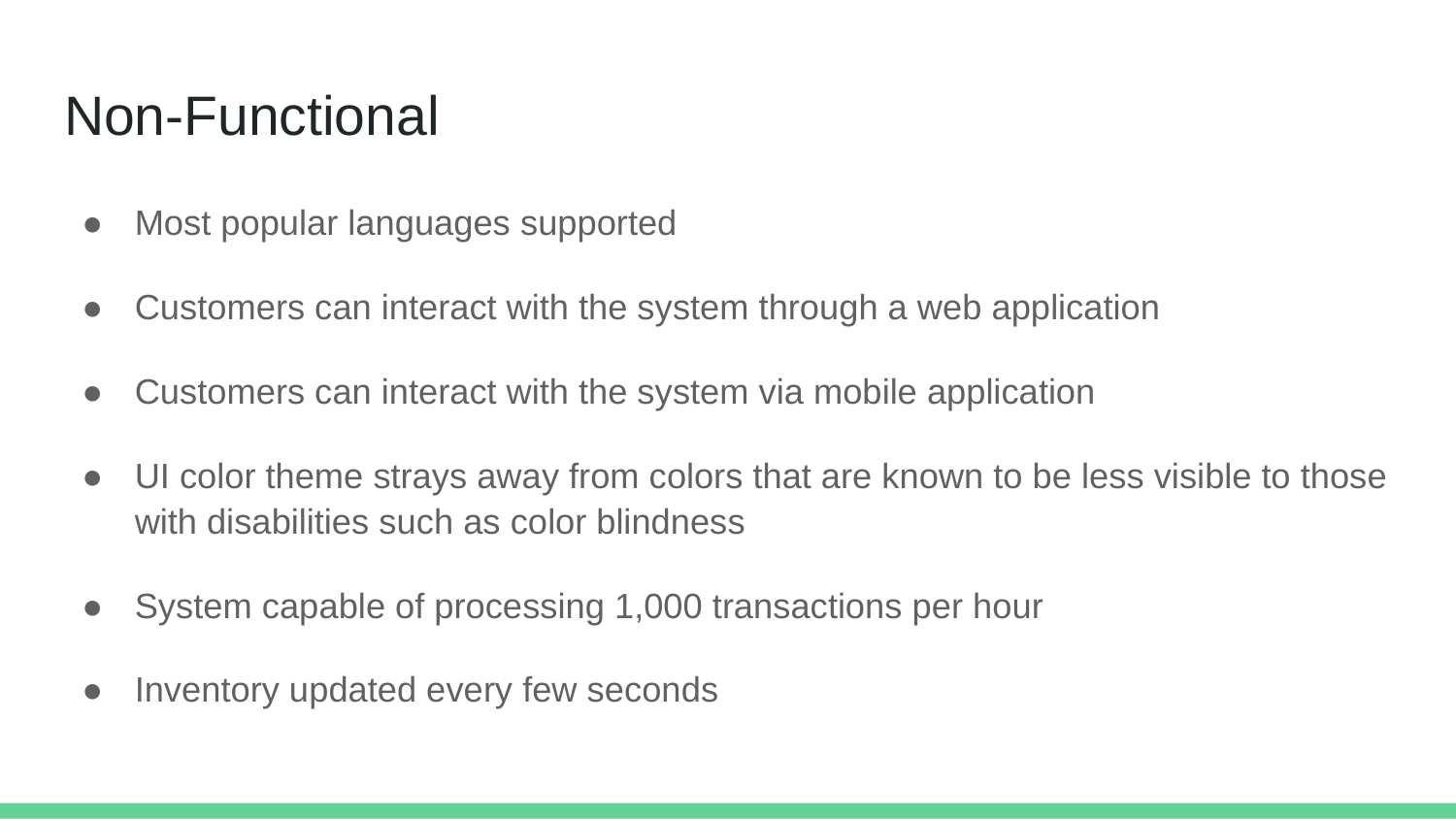

# Non-Functional
Most popular languages supported
Customers can interact with the system through a web application
Customers can interact with the system via mobile application
UI color theme strays away from colors that are known to be less visible to those with disabilities such as color blindness
System capable of processing 1,000 transactions per hour
Inventory updated every few seconds